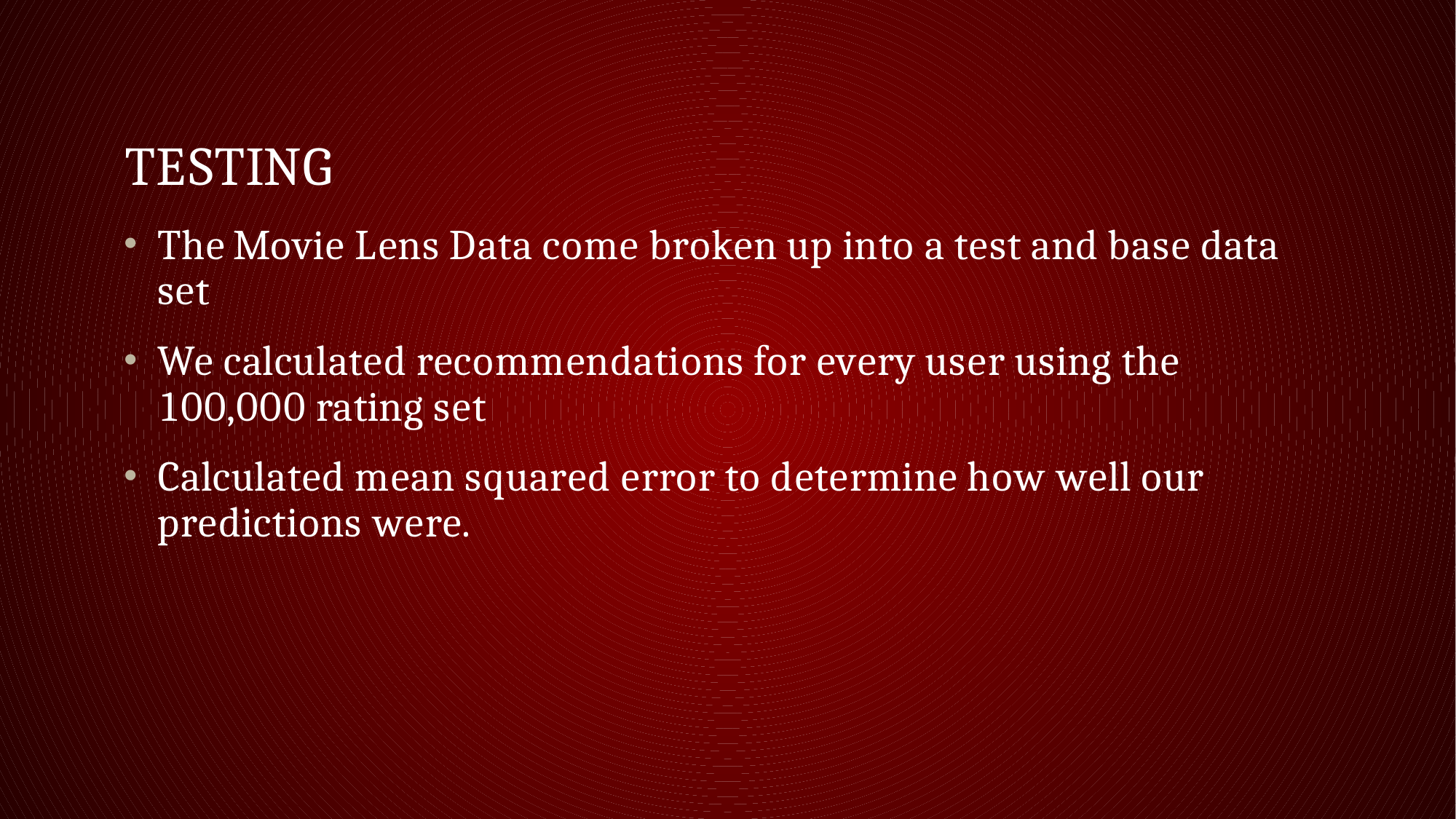

# Testing
The Movie Lens Data come broken up into a test and base data set
We calculated recommendations for every user using the 100,000 rating set
Calculated mean squared error to determine how well our predictions were.